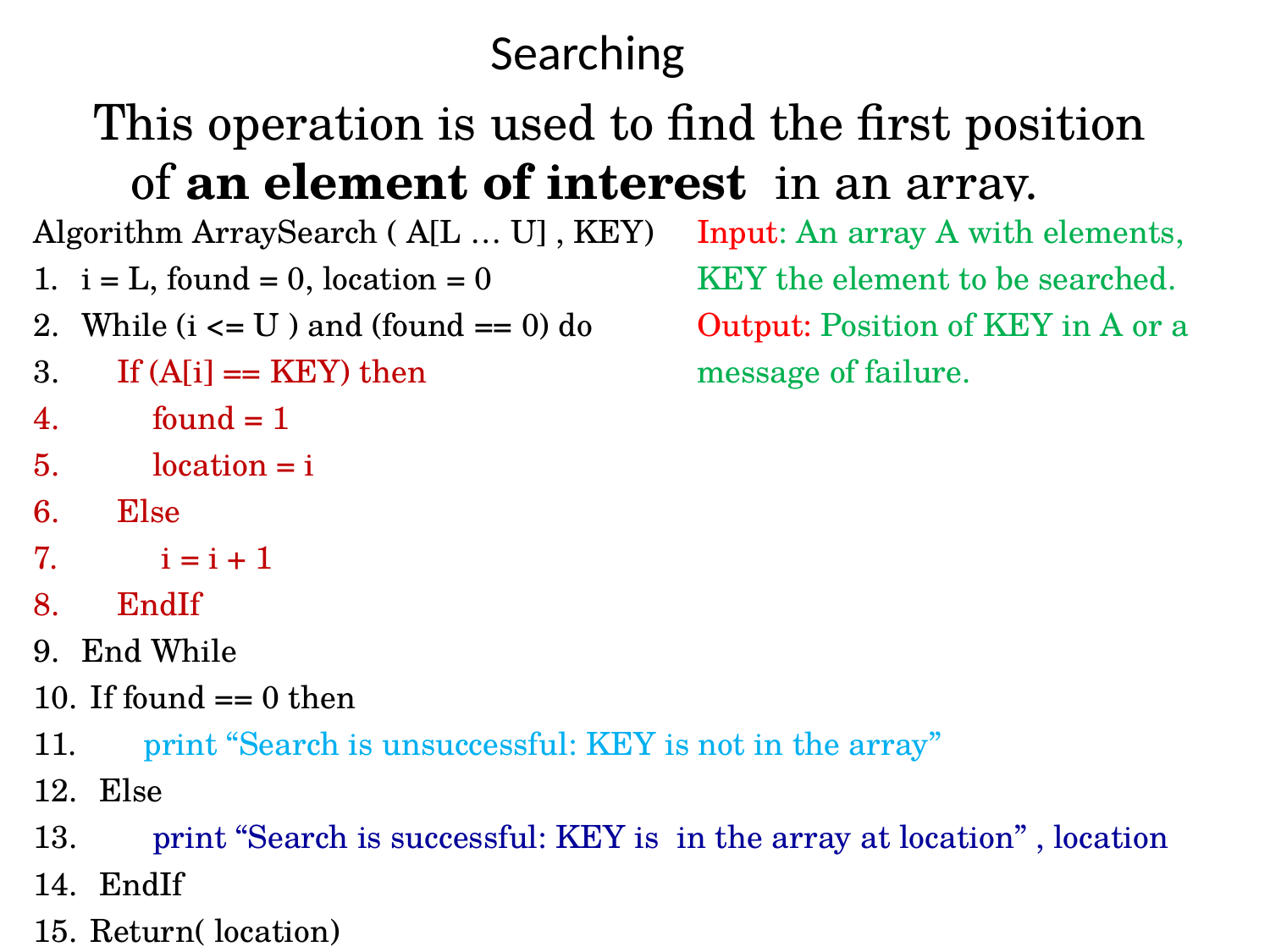

Searching
This operation is used to find the first position of an element of interest  in an array.
| Algorithm ArraySearch ( A[L … U] , KEY) i = L, found = 0, location = 0 While (i <= U ) and (found == 0) do If (A[i] == KEY) then found = 1 location = i Else i = i + 1 EndIf End While If found == 0 then print “Search is unsuccessful: KEY is not in the array” Else print “Search is successful: KEY is in the array at location” , location EndIf Return( location) Stop |
| --- |
| Input: An array A with elements, KEY the element to be searched. Output: Position of KEY in A or a message of failure. |
| --- |
70